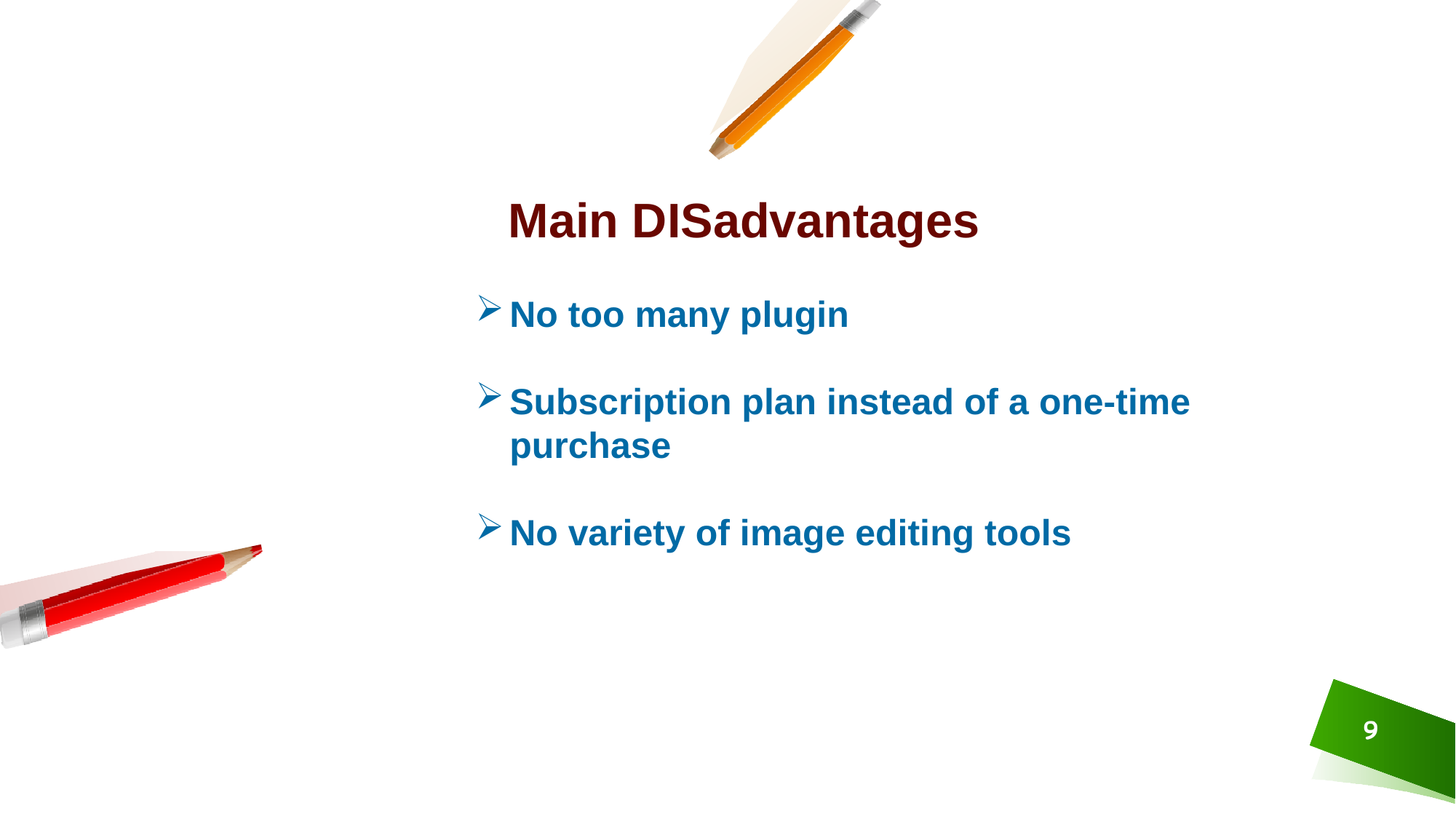

Main DISadvantages

No too many plugin

Subscription plan instead of a one-time purchase

No variety of image editing tools
9